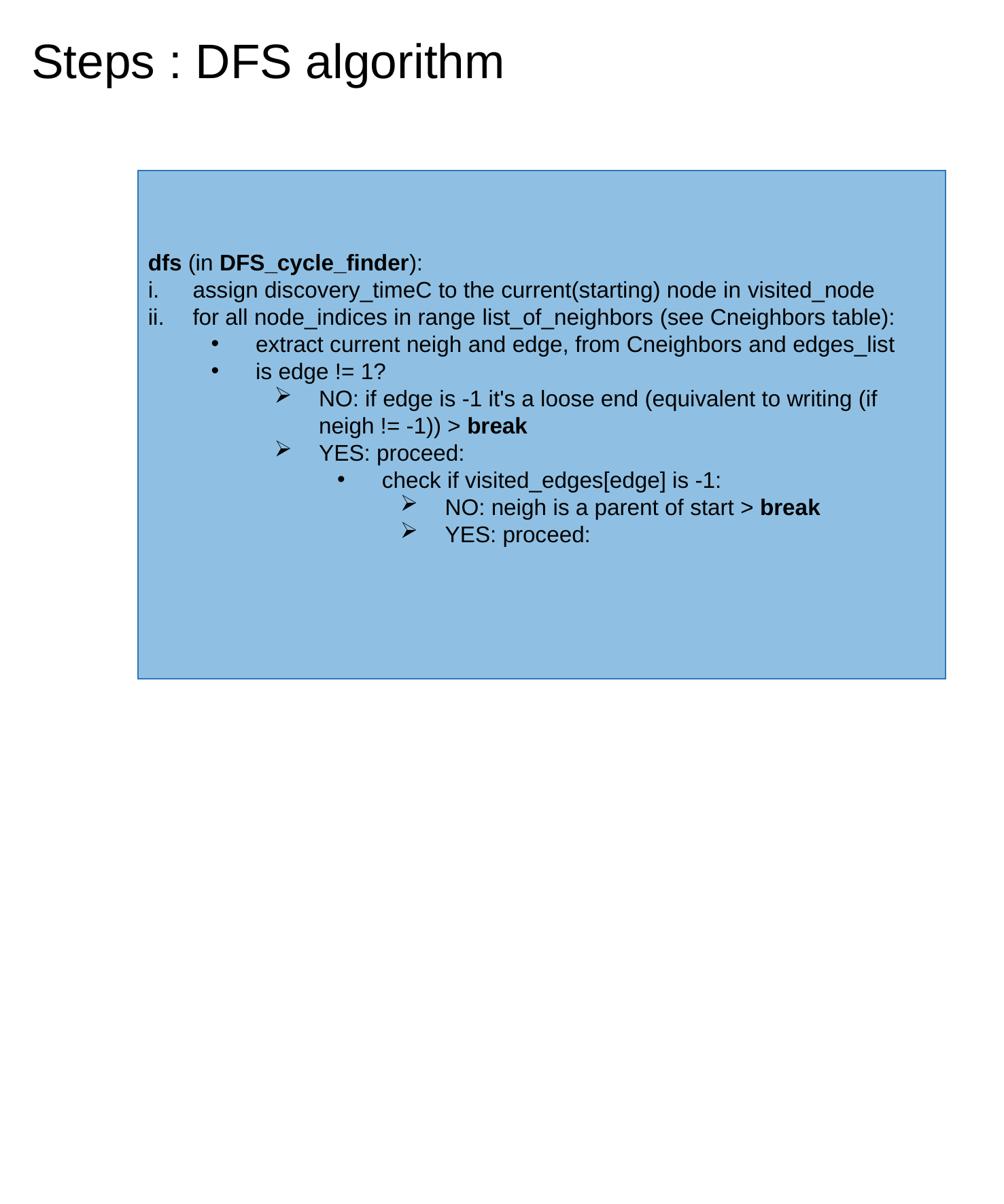

# Steps : DFS algorithm
dfs (in DFS_cycle_finder):
assign discovery_timeC to the current(starting) node in visited_node
for all node_indices in range list_of_neighbors (see Cneighbors table):
extract current neigh and edge, from Cneighbors and edges_list
is edge != 1?
NO: if edge is -1 it's a loose end (equivalent to writing (if neigh != -1)) > break
YES: proceed:
check if visited_edges[edge] is -1:
NO: neigh is a parent of start > break
YES: proceed: